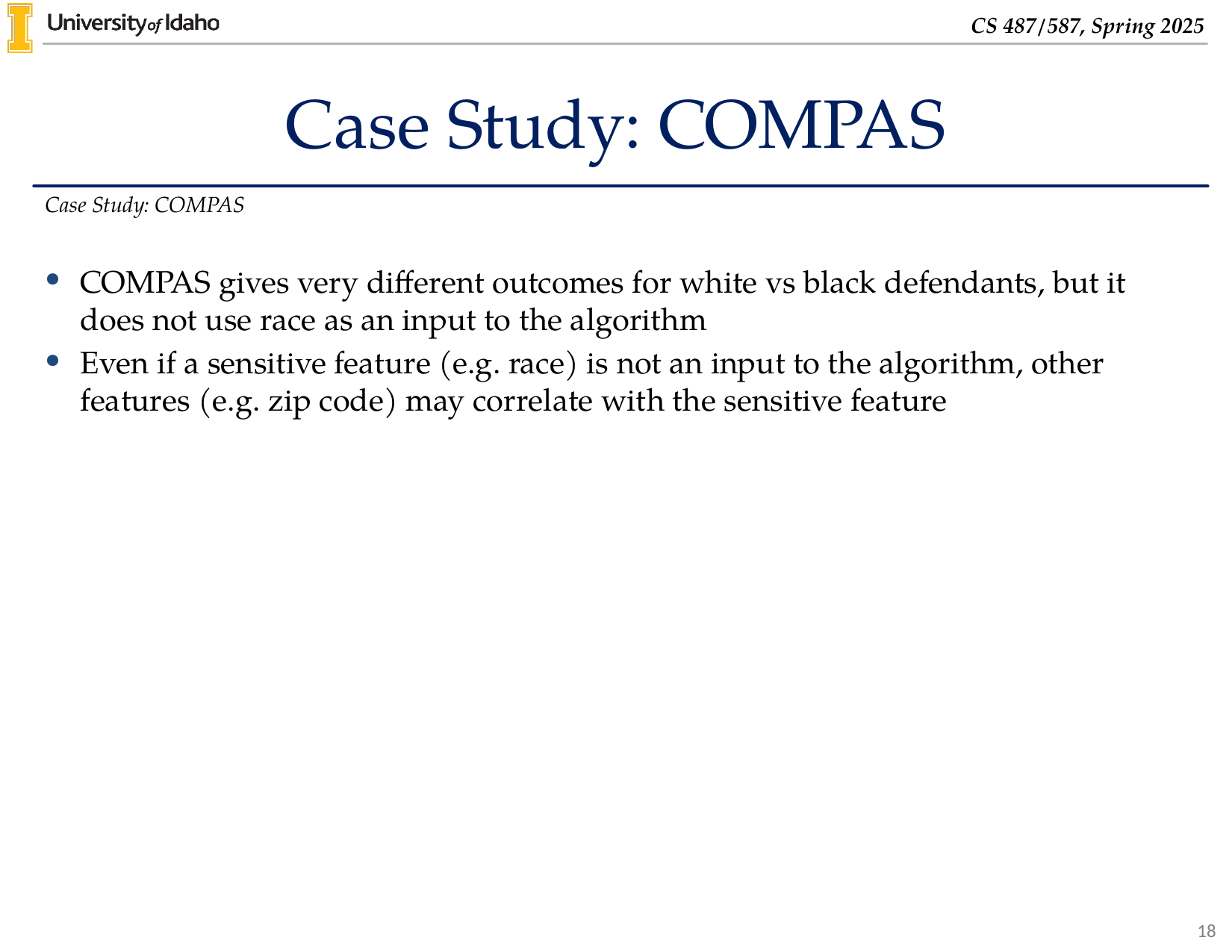

# Case Study: COMPAS
Case Study: COMPAS
COMPAS gives very different outcomes for white vs black defendants, but it does not use race as an input to the algorithm
Even if a sensitive feature (e.g. race) is not an input to the algorithm, other features (e.g. zip code) may correlate with the sensitive feature